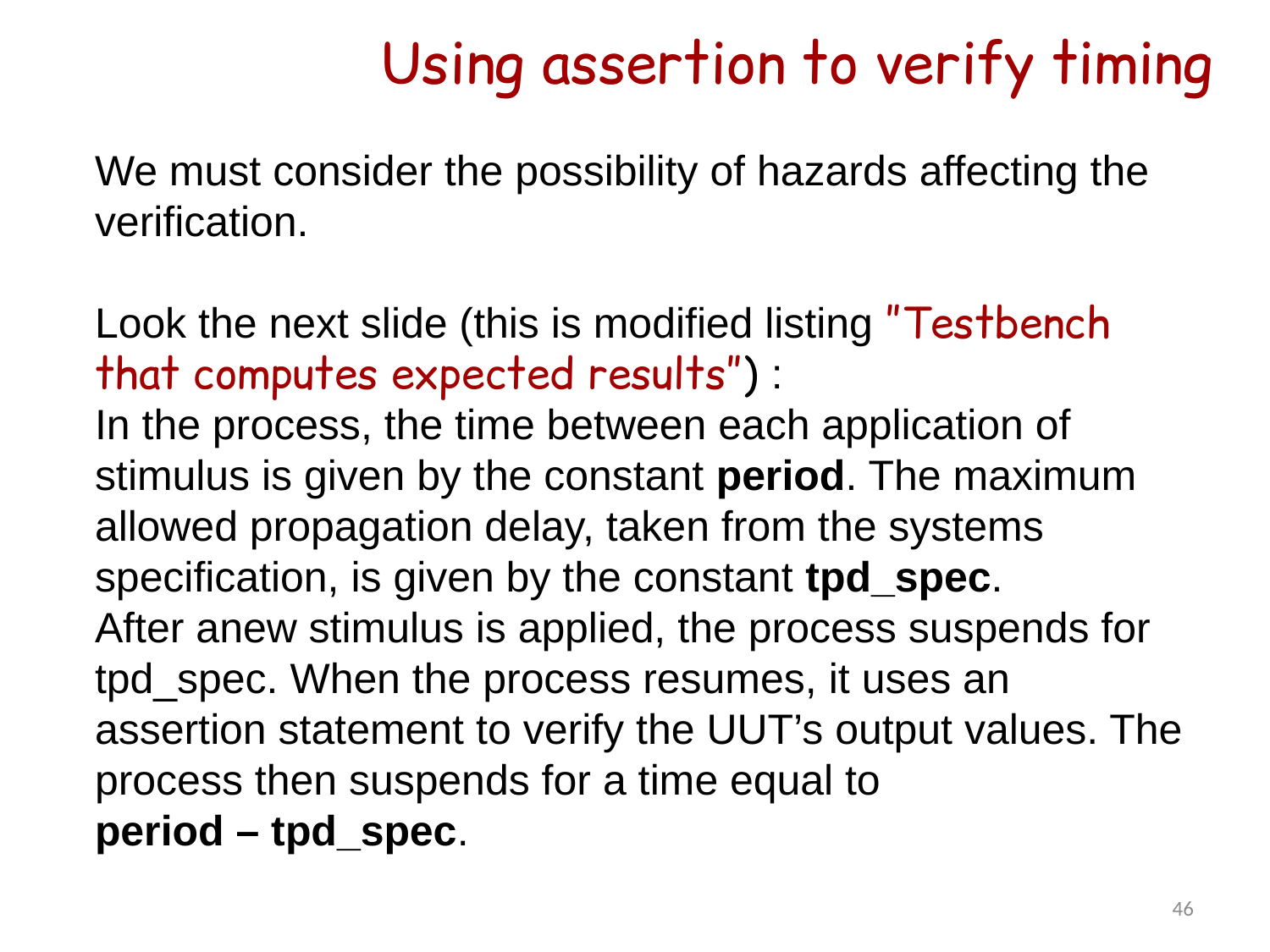

# Using assertion to verify timing
We must consider the possibility of hazards affecting the verification.

Look the next slide (this is modified listing ”Testbench that computes expected results”) :
In the process, the time between each application of stimulus is given by the constant period. The maximum allowed propagation delay, taken from the systems specification, is given by the constant tpd_spec.
After anew stimulus is applied, the process suspends for tpd_spec. When the process resumes, it uses an assertion statement to verify the UUT’s output values. The process then suspends for a time equal to
period – tpd_spec.
46